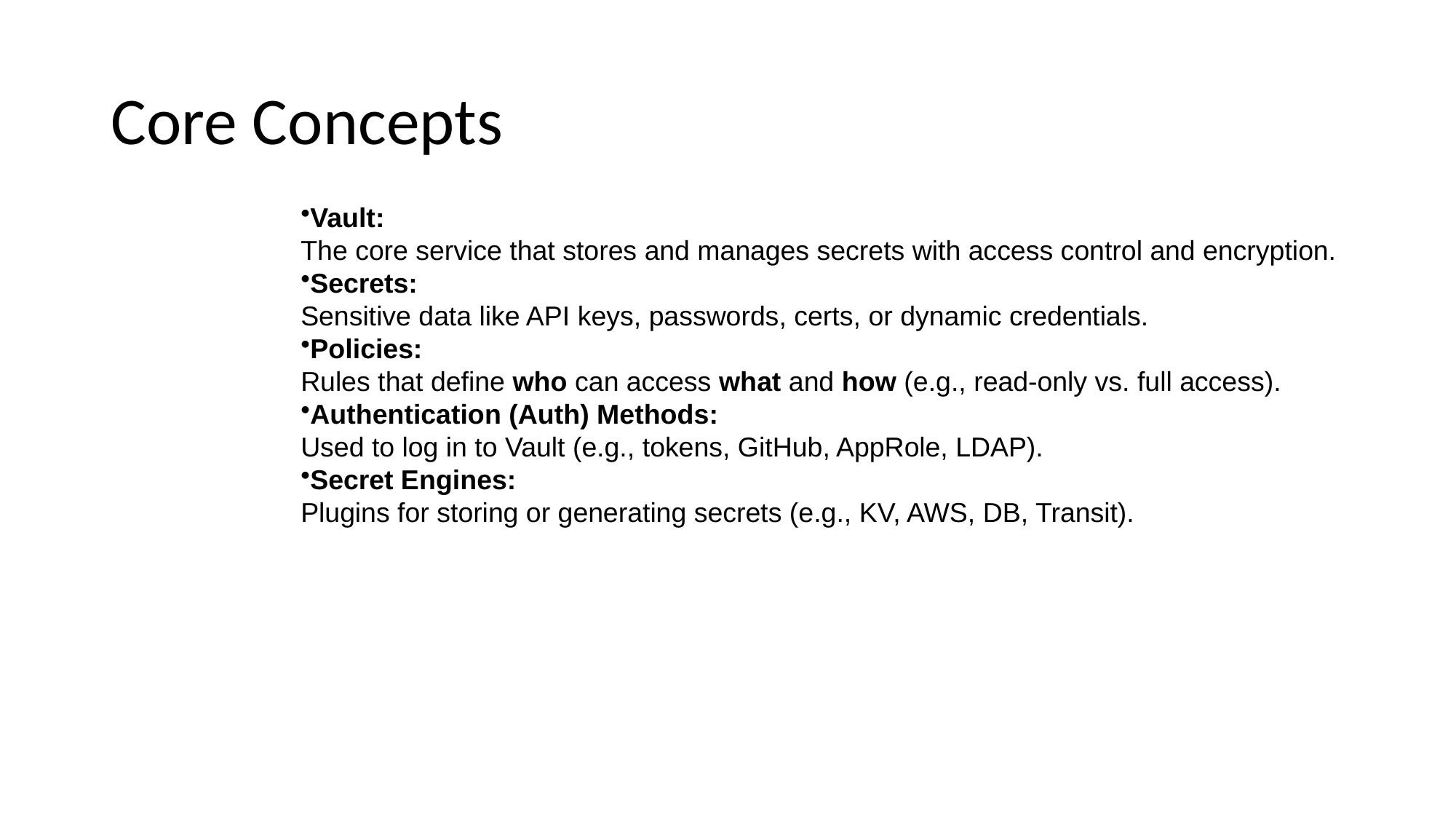

# Core Concepts
Vault:
The core service that stores and manages secrets with access control and encryption.
Secrets:
Sensitive data like API keys, passwords, certs, or dynamic credentials.
Policies:
Rules that define who can access what and how (e.g., read-only vs. full access).
Authentication (Auth) Methods:
Used to log in to Vault (e.g., tokens, GitHub, AppRole, LDAP).
Secret Engines:
Plugins for storing or generating secrets (e.g., KV, AWS, DB, Transit).